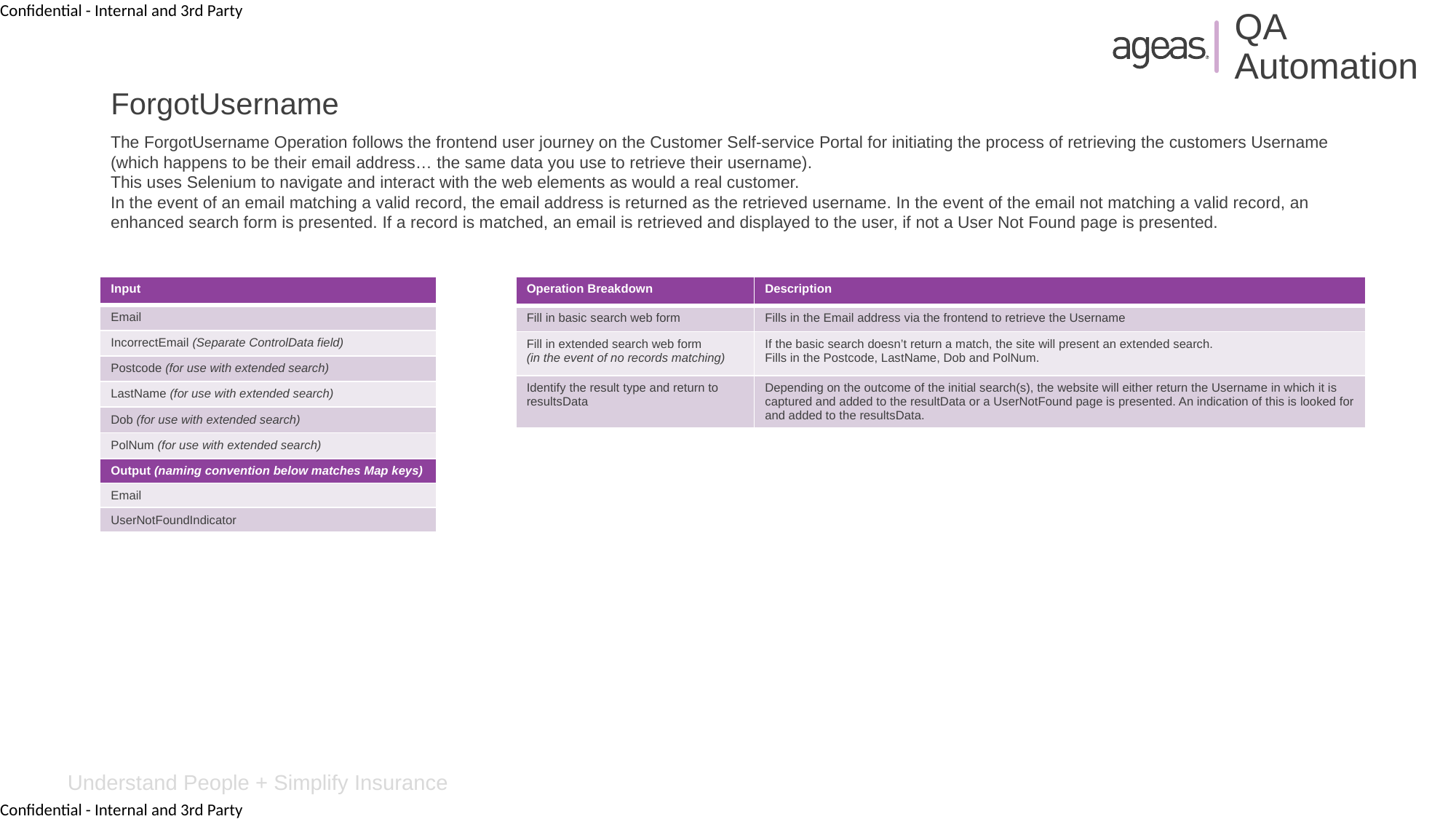

QA Automation
# ForgotUsername
The ForgotUsername Operation follows the frontend user journey on the Customer Self-service Portal for initiating the process of retrieving the customers Username (which happens to be their email address… the same data you use to retrieve their username).
This uses Selenium to navigate and interact with the web elements as would a real customer.
In the event of an email matching a valid record, the email address is returned as the retrieved username. In the event of the email not matching a valid record, an enhanced search form is presented. If a record is matched, an email is retrieved and displayed to the user, if not a User Not Found page is presented.

| Input |
| --- |
| Email |
| IncorrectEmail (Separate ControlData field) |
| Postcode (for use with extended search) |
| LastName (for use with extended search) |
| Dob (for use with extended search) |
| PolNum (for use with extended search) |
| Output (naming convention below matches Map keys) |
| Email |
| UserNotFoundIndicator |
| Operation Breakdown | Description |
| --- | --- |
| Fill in basic search web form | Fills in the Email address via the frontend to retrieve the Username |
| Fill in extended search web form (in the event of no records matching) | If the basic search doesn’t return a match, the site will present an extended search. Fills in the Postcode, LastName, Dob and PolNum. |
| Identify the result type and return to resultsData | Depending on the outcome of the initial search(s), the website will either return the Username in which it is captured and added to the resultData or a UserNotFound page is presented. An indication of this is looked for and added to the resultsData. |